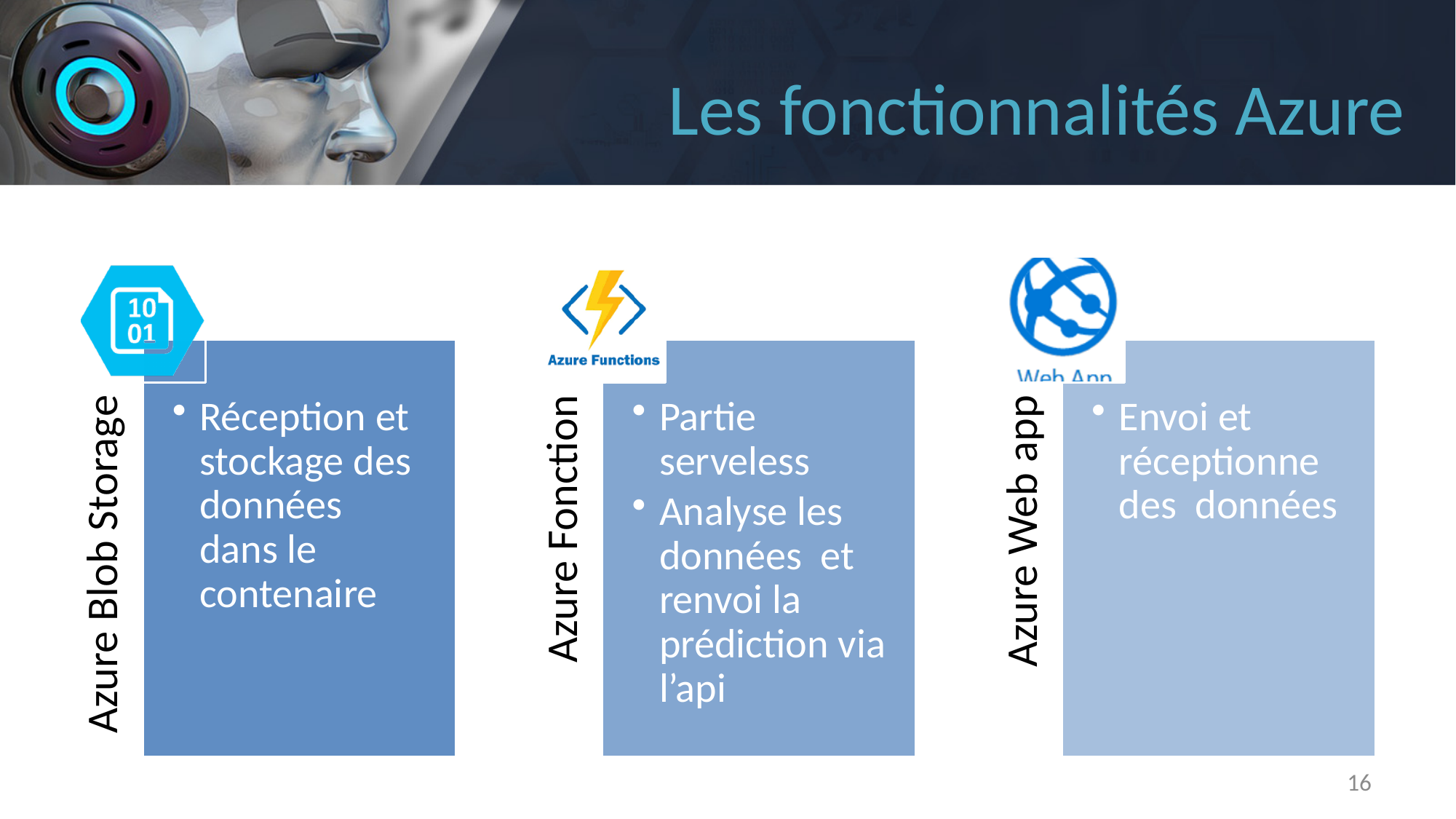

# Les fonctionnalités Azure
Azure Blob Storage
Réception et stockage des données dans le contenaire
Azure Fonction
Partie serveless
Analyse les données  et renvoi la prédiction via l’api
Azure Web app
Envoi et réceptionne  des  données
16